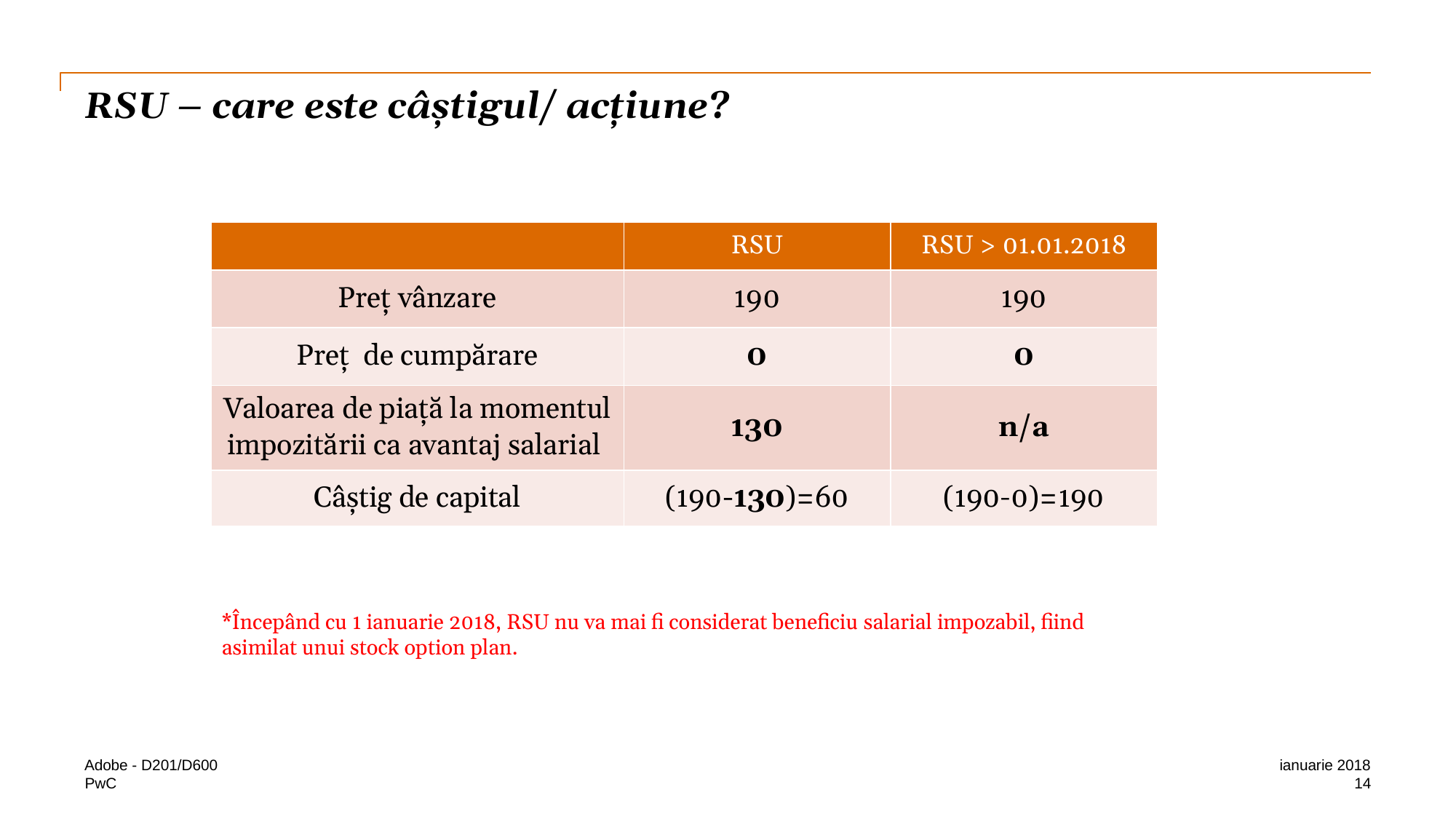

# RSU – care este câștigul/ acțiune?
|  | RSU | RSU > 01.01.2018 |
| --- | --- | --- |
| Preț vânzare | 190 | 190 |
| Preț de cumpărare | 0 | 0 |
| Valoarea de piață la momentul impozitării ca avantaj salarial | 130 | n/a |
| Câștig de capital | (190-130)=60 | (190-0)=190 |
*Începând cu 1 ianuarie 2018, RSU nu va mai fi considerat beneficiu salarial impozabil, fiind asimilat unui stock option plan.
Adobe - D201/D600
ianuarie 2018
14